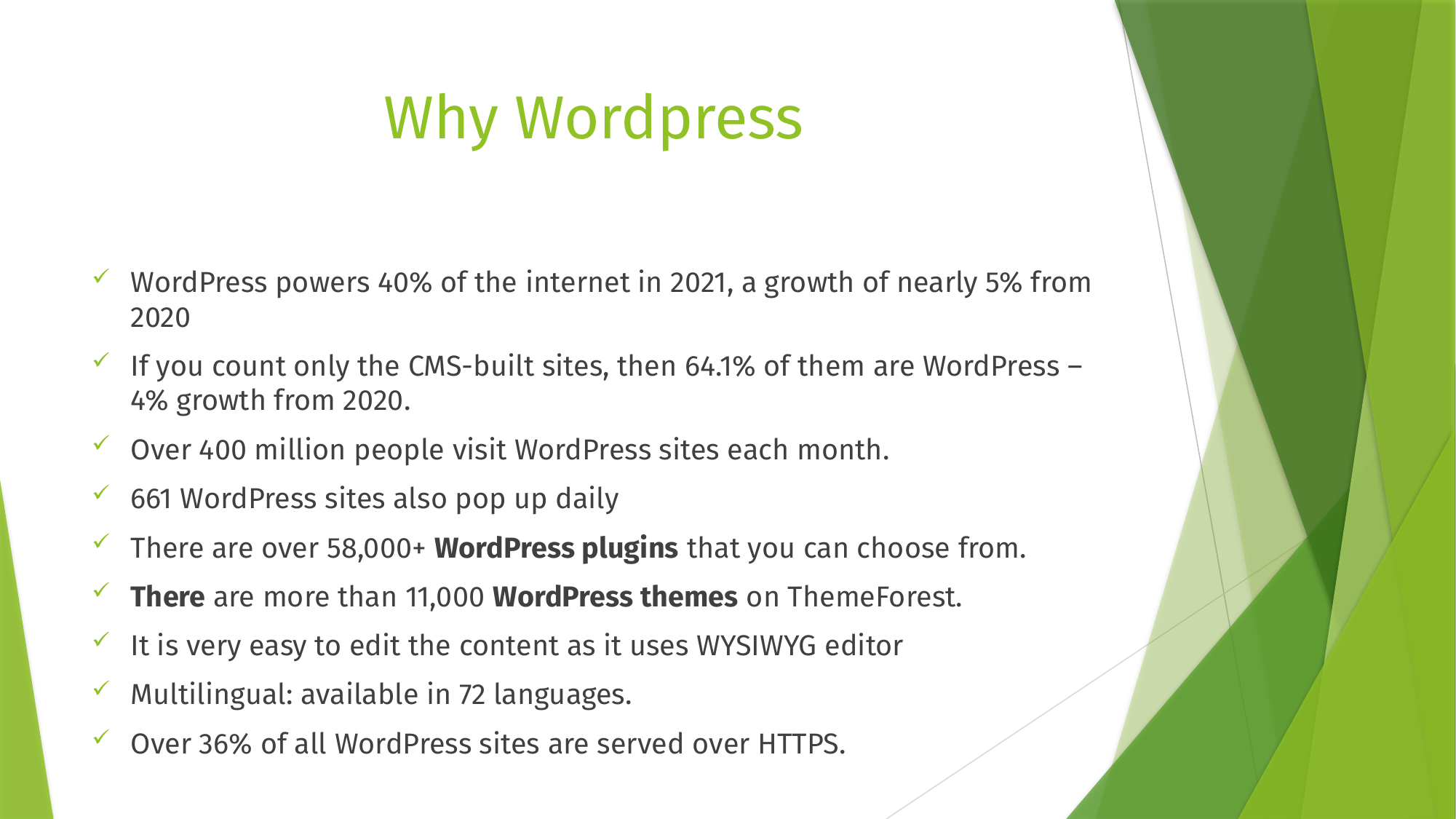

# Why Wordpress
WordPress powers 40% of the internet in 2021, a growth of nearly 5% from 2020
If you count only the CMS-built sites, then 64.1% of them are WordPress – 4% growth from 2020.
Over 400 million people visit WordPress sites each month.
661 WordPress sites also pop up daily
There are over 58,000+ WordPress plugins that you can choose from.
There are more than 11,000 WordPress themes on ThemeForest.
It is very easy to edit the content as it uses WYSIWYG editor
Multilingual: available in 72 languages.
Over 36% of all WordPress sites are served over HTTPS.